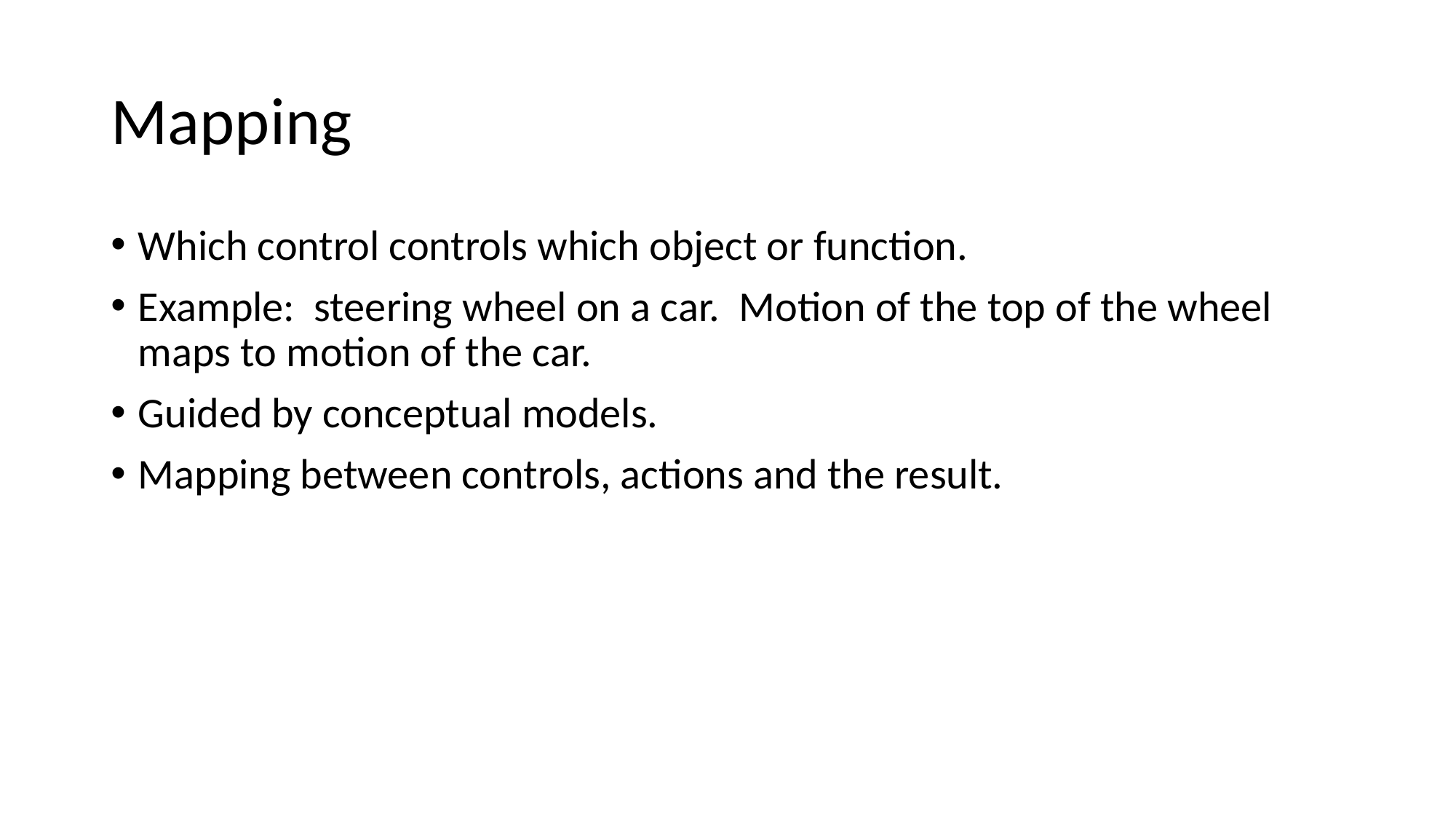

# Mapping
Which control controls which object or function.
Example:  steering wheel on a car.  Motion of the top of the wheel maps to motion of the car.
Guided by conceptual models.
Mapping between controls, actions and the result.